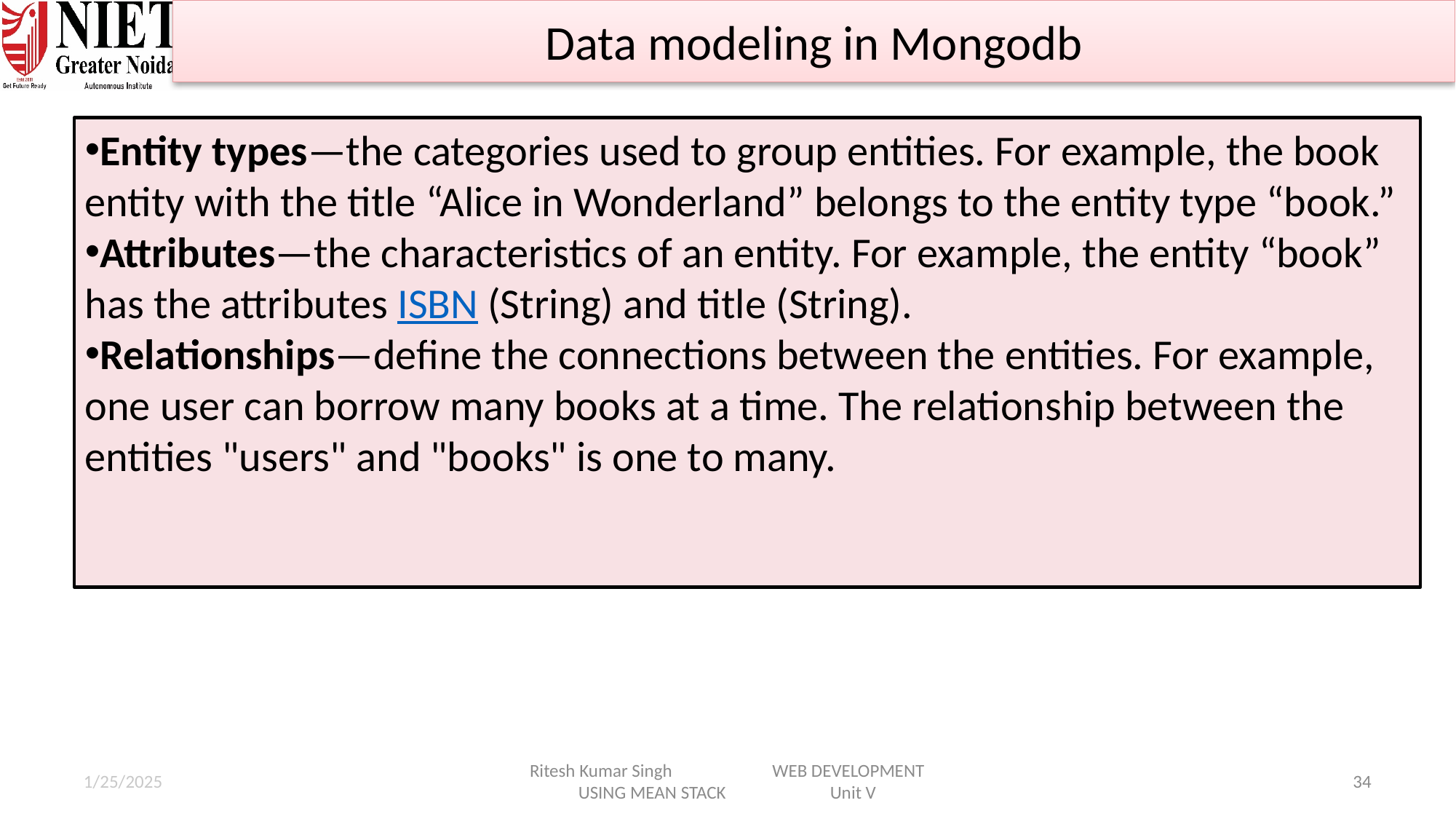

Data modeling in Mongodb
Entity types—the categories used to group entities. For example, the book entity with the title “Alice in Wonderland” belongs to the entity type “book.”
Attributes—the characteristics of an entity. For example, the entity “book” has the attributes ISBN (String) and title (String).
Relationships—define the connections between the entities. For example, one user can borrow many books at a time. The relationship between the entities "users" and "books" is one to many.

1/25/2025
Ritesh Kumar Singh                        WEB DEVELOPMENT USING MEAN STACK                         Unit V
34